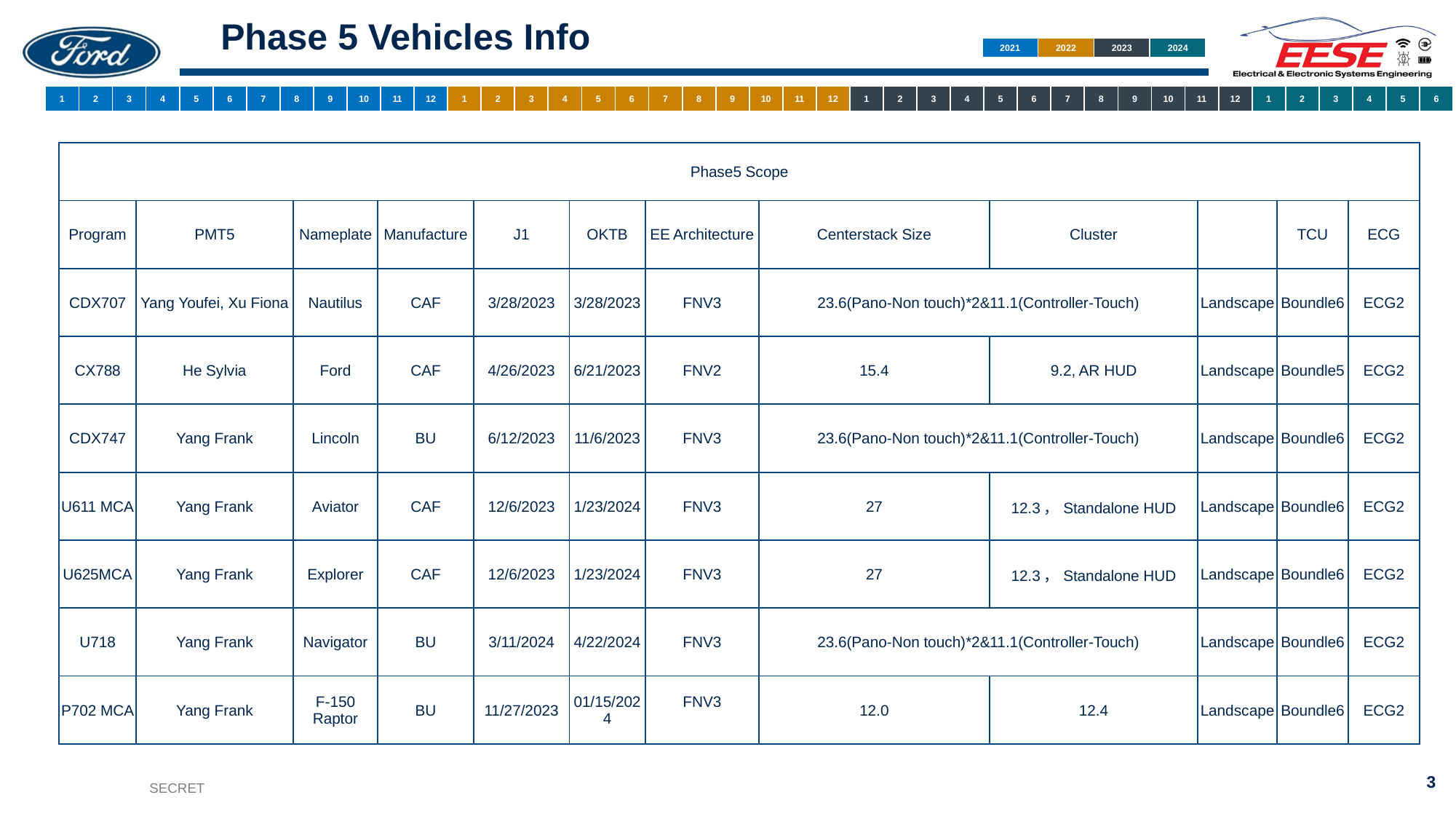

# Phase 5 Vehicles Info
| 2021 | 2022 | 2023 | 2024 |
| --- | --- | --- | --- |
| 1 | 2 | 3 | 4 | 5 | 6 | 7 | 8 | 9 | 10 | 11 | 12 | 1 | 2 | 3 | 4 | 5 | 6 | 7 | 8 | 9 | 10 | 11 | 12 | 1 | 2 | 3 | 4 | 5 | 6 | 7 | 8 | 9 | 10 | 11 | 12 | 1 | 2 | 3 | 4 | 5 | 6 |
| --- | --- | --- | --- | --- | --- | --- | --- | --- | --- | --- | --- | --- | --- | --- | --- | --- | --- | --- | --- | --- | --- | --- | --- | --- | --- | --- | --- | --- | --- | --- | --- | --- | --- | --- | --- | --- | --- | --- | --- | --- | --- |
| Phase5 Scope |  |  |  |  |  |  |  |  |  |  |  |
| --- | --- | --- | --- | --- | --- | --- | --- | --- | --- | --- | --- |
| Program | PMT5 | Nameplate | Manufacture | J1 | OKTB | EE Architecture | Centerstack Size | Cluster |  | TCU | ECG |
| CDX707 | Yang Youfei, Xu Fiona | Nautilus | CAF | 3/28/2023 | 3/28/2023 | FNV3 | 23.6(Pano-Non touch)\*2&11.1(Controller-Touch) |  | Landscape | Boundle6 | ECG2 |
| CX788 | He Sylvia | Ford | CAF | 4/26/2023 | 6/21/2023 | FNV2 | 15.4 | 9.2, AR HUD | Landscape | Boundle5 | ECG2 |
| CDX747 | Yang Frank | Lincoln | BU | 6/12/2023 | 11/6/2023 | FNV3 | 23.6(Pano-Non touch)\*2&11.1(Controller-Touch) |  | Landscape | Boundle6 | ECG2 |
| U611 MCA | Yang Frank | Aviator | CAF | 12/6/2023 | 1/23/2024 | FNV3 | 27 | 12.3，Standalone HUD | Landscape | Boundle6 | ECG2 |
| U625MCA | Yang Frank | Explorer | CAF | 12/6/2023 | 1/23/2024 | FNV3 | 27 | 12.3，Standalone HUD | Landscape | Boundle6 | ECG2 |
| U718 | Yang Frank | Navigator | BU | 3/11/2024 | 4/22/2024 | FNV3 | 23.6(Pano-Non touch)\*2&11.1(Controller-Touch) |  | Landscape | Boundle6 | ECG2 |
| P702 MCA | Yang Frank | F-150 Raptor | BU | 11/27/2023 | 01/15/2024 | FNV3 | 12.0 | 12.4 | Landscape | Boundle6 | ECG2 |